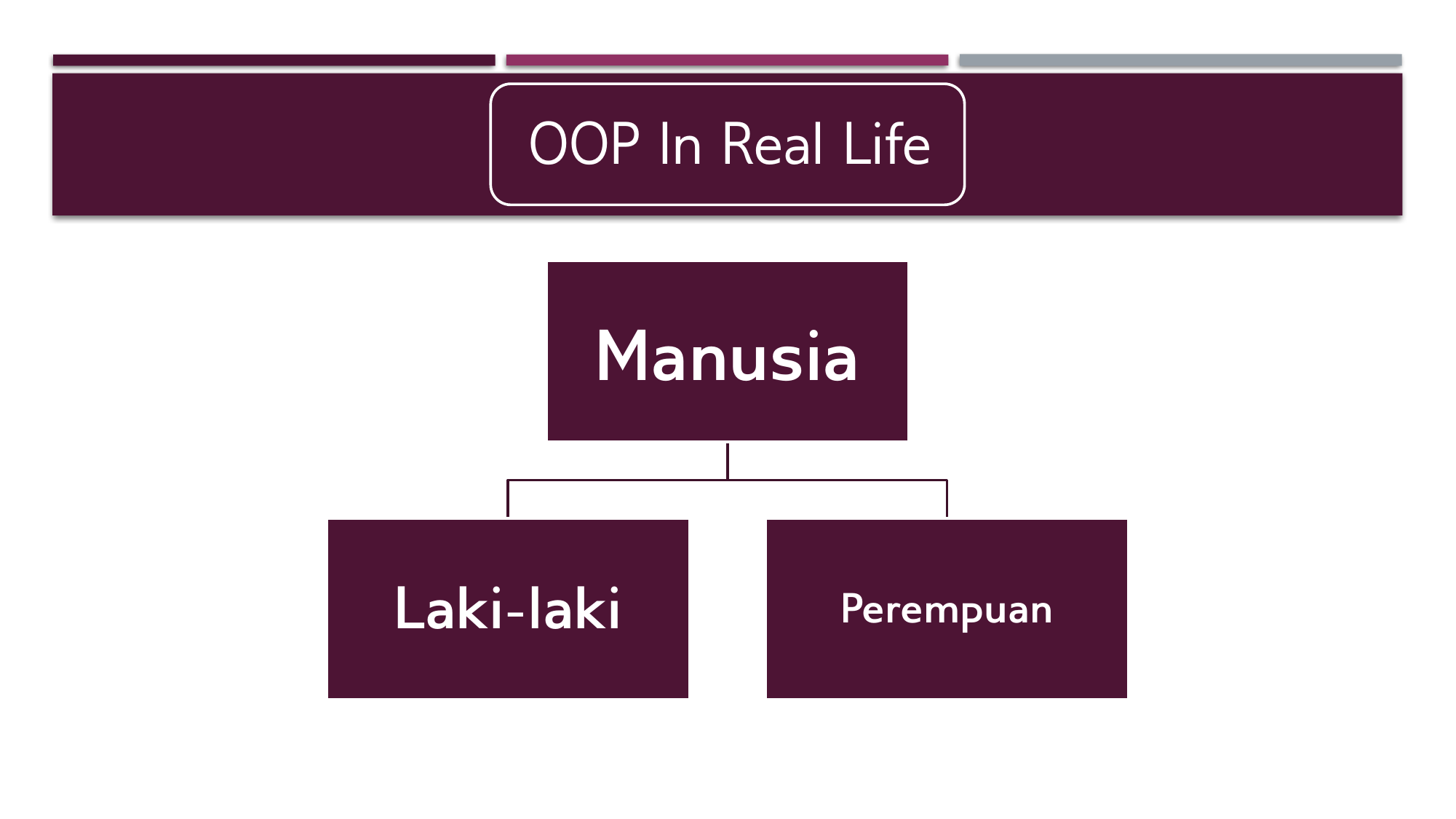

OOP In Real Life
Manusia
Laki-laki
Perempuan